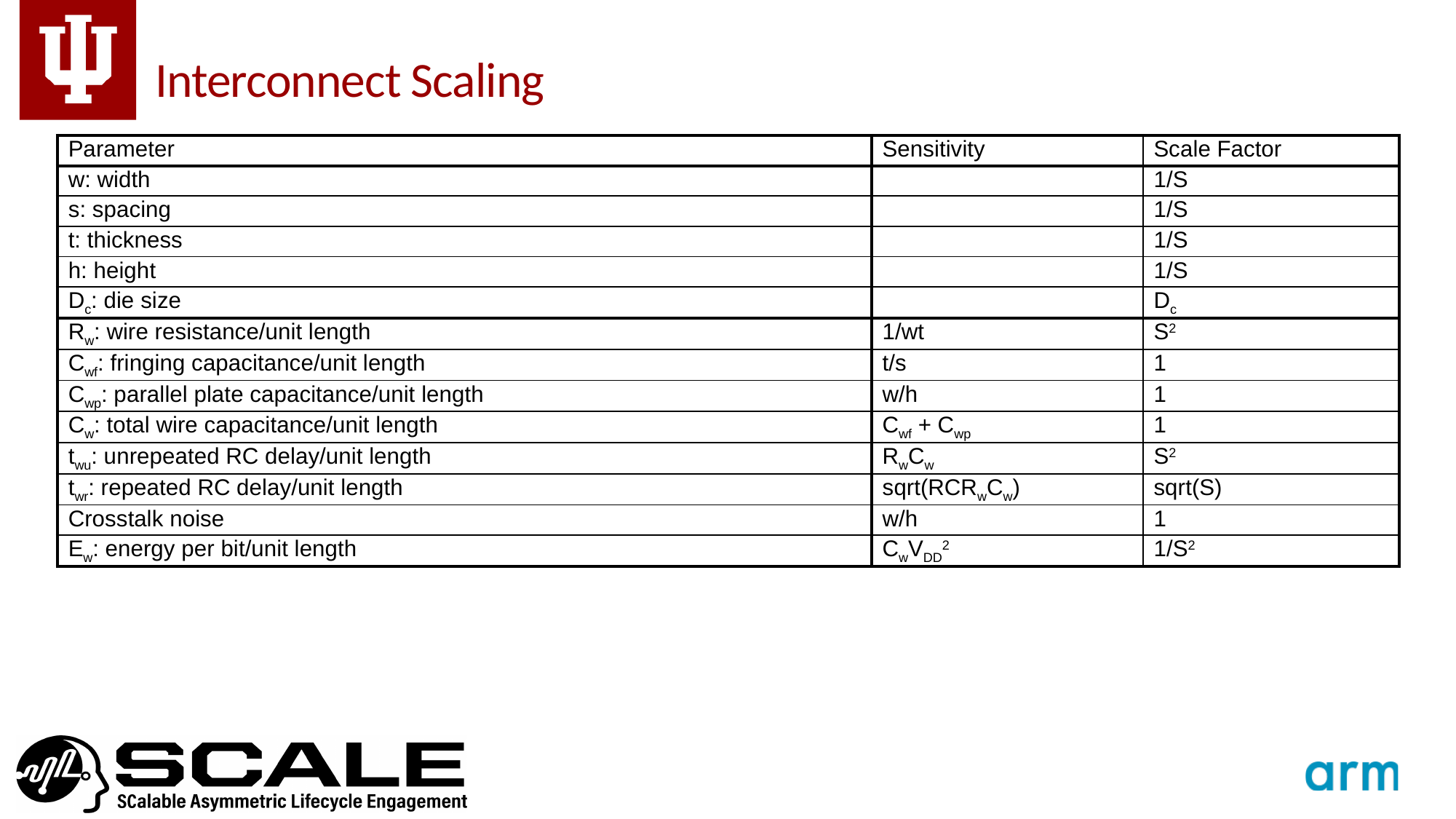

# Interconnect Scaling
| Parameter | Sensitivity | Scale Factor |
| --- | --- | --- |
| w: width |  | 1/S |
| s: spacing |  | 1/S |
| t: thickness |  | 1/S |
| h: height |  | 1/S |
| Dc: die size |  | Dc |
| Rw: wire resistance/unit length | 1/wt | S2 |
| Cwf: fringing capacitance/unit length | t/s | 1 |
| Cwp: parallel plate capacitance/unit length | w/h | 1 |
| Cw: total wire capacitance/unit length | Cwf + Cwp | 1 |
| twu: unrepeated RC delay/unit length | RwCw | S2 |
| twr: repeated RC delay/unit length | sqrt(RCRwCw) | sqrt(S) |
| Crosstalk noise | w/h | 1 |
| Ew: energy per bit/unit length | CwVDD2 | 1/S2 |